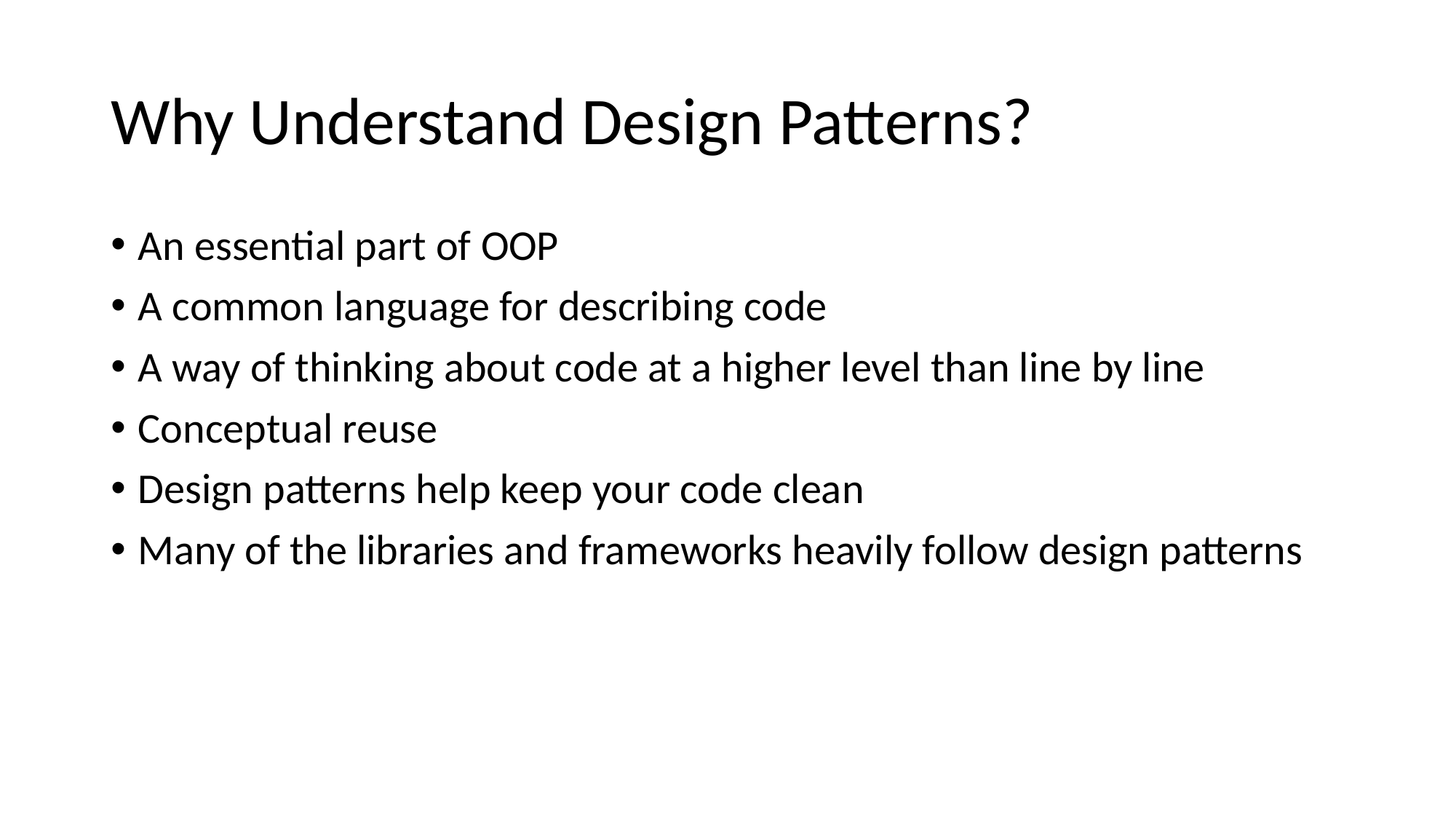

# Why Understand Design Patterns?
An essential part of OOP
A common language for describing code
A way of thinking about code at a higher level than line by line
Conceptual reuse
Design patterns help keep your code clean
Many of the libraries and frameworks heavily follow design patterns